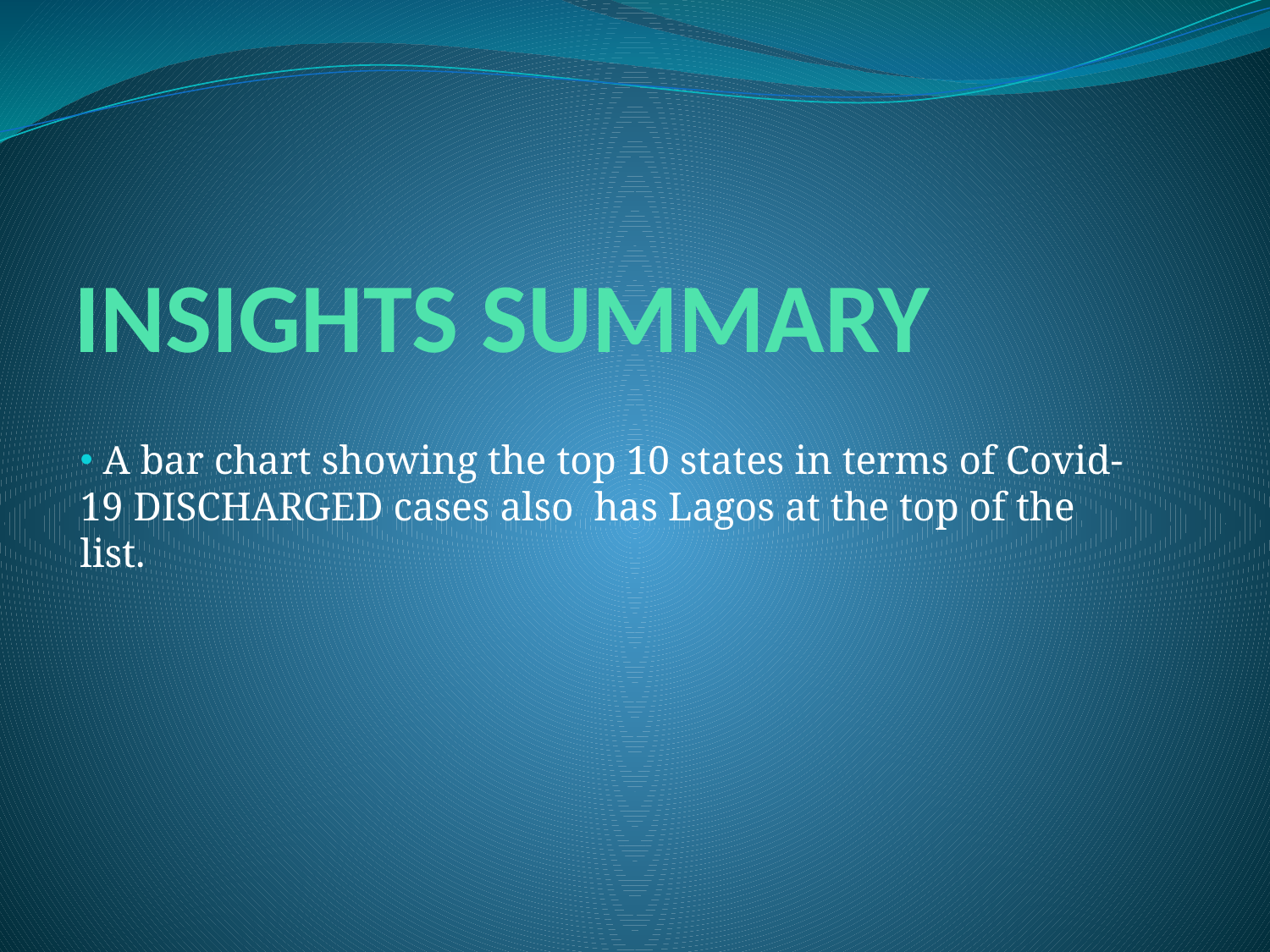

# INSIGHTS SUMMARY

 A bar chart showing the top 10 states in terms of Covid-19 DISCHARGED cases also  has Lagos at the top of the list.